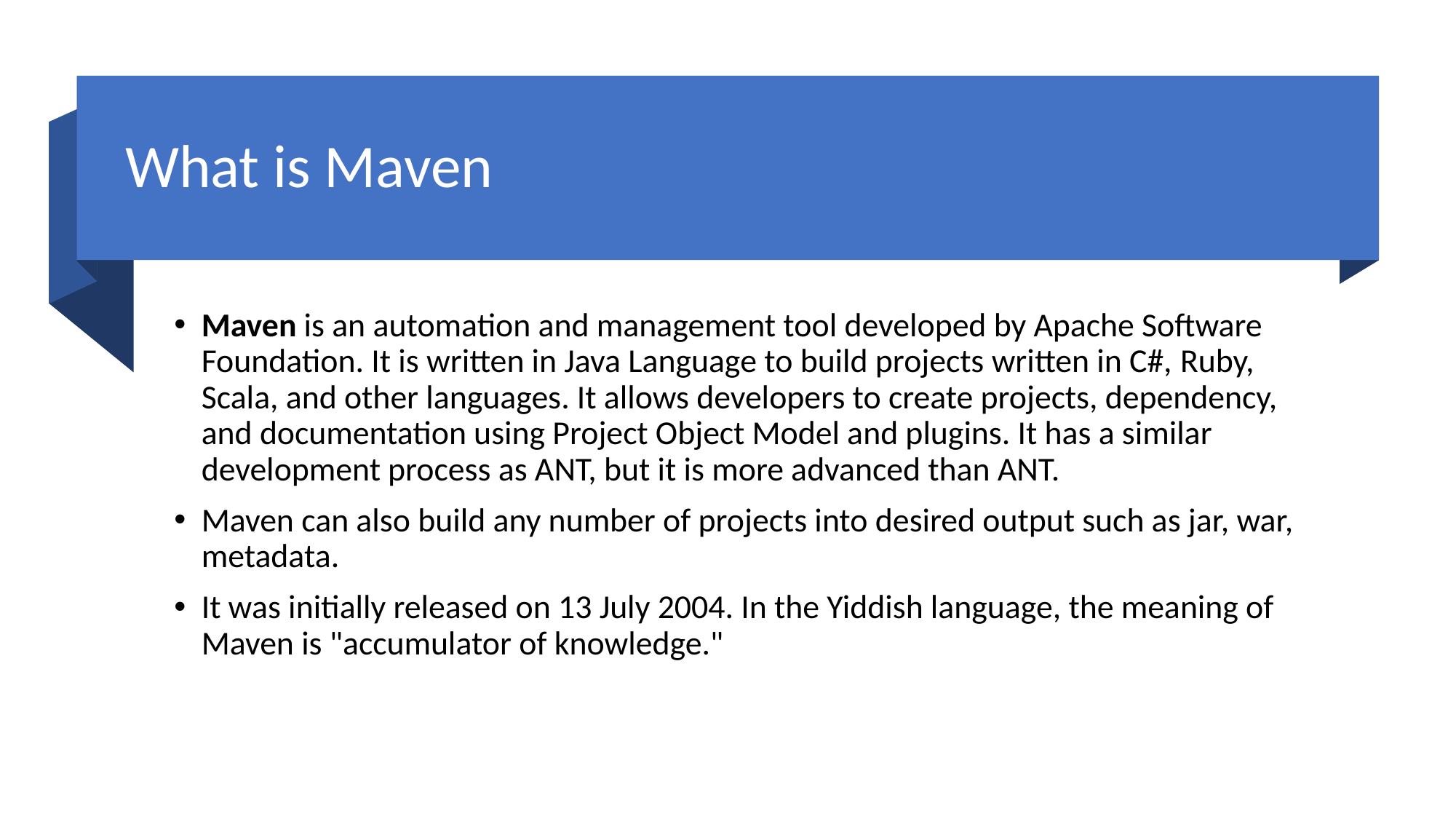

# What is Maven

Maven is an automation and management tool developed by Apache Software Foundation. It is written in Java Language to build projects written in C#, Ruby, Scala, and other languages. It allows developers to create projects, dependency, and documentation using Project Object Model and plugins. It has a similar development process as ANT, but it is more advanced than ANT.
Maven can also build any number of projects into desired output such as jar, war, metadata.
It was initially released on 13 July 2004. In the Yiddish language, the meaning of Maven is "accumulator of knowledge."